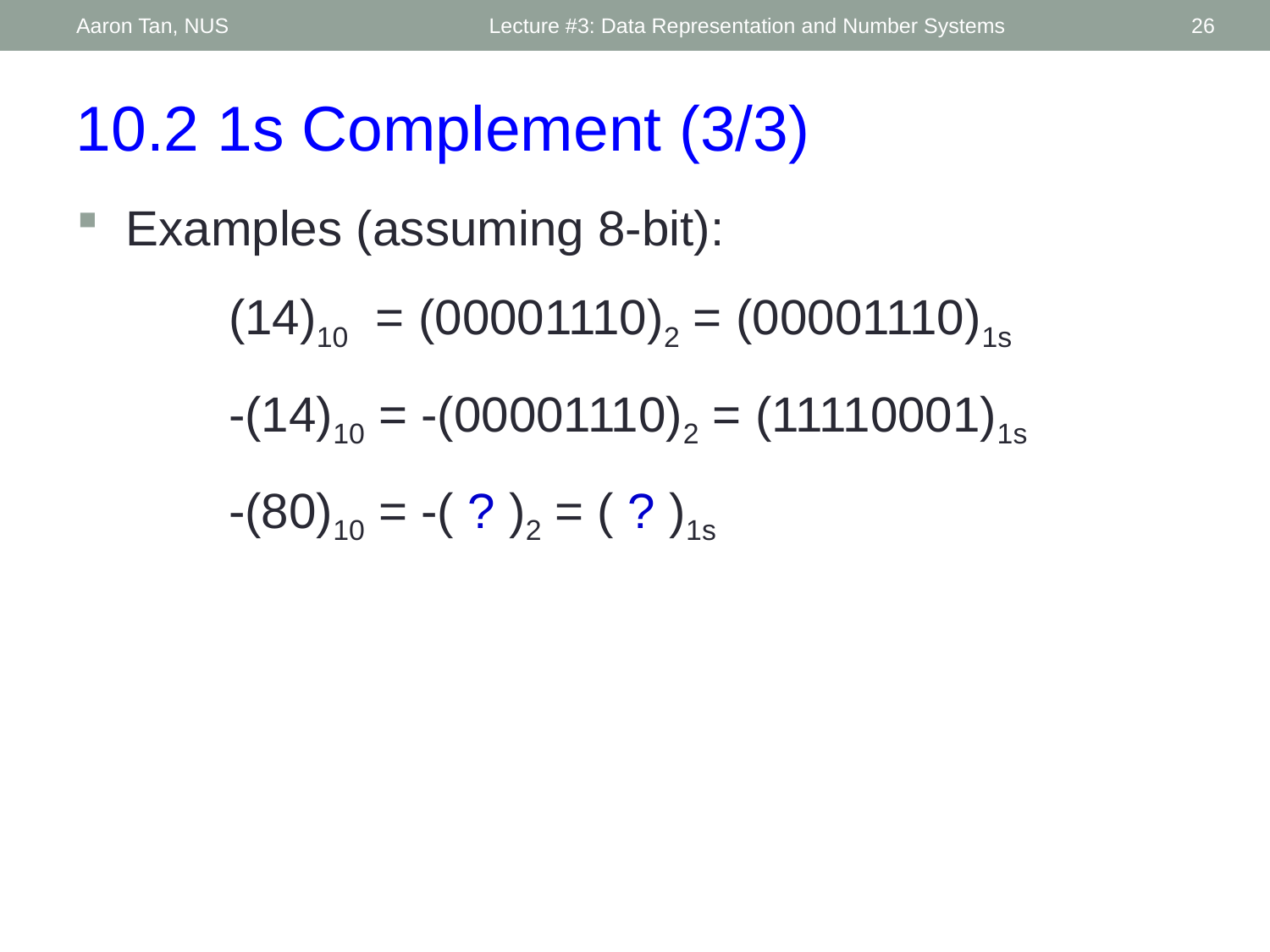

Aaron Tan, NUS
Lecture #3: Data Representation and Number Systems
26
10.2 1s Complement (3/3)
Examples (assuming 8-bit):
		(14)10  = (00001110)2 = (00001110)1s
	 	-(14)10 = -(00001110)2 = (11110001)1s
		-(80)10 = -( ? )2 = ( ? )1s